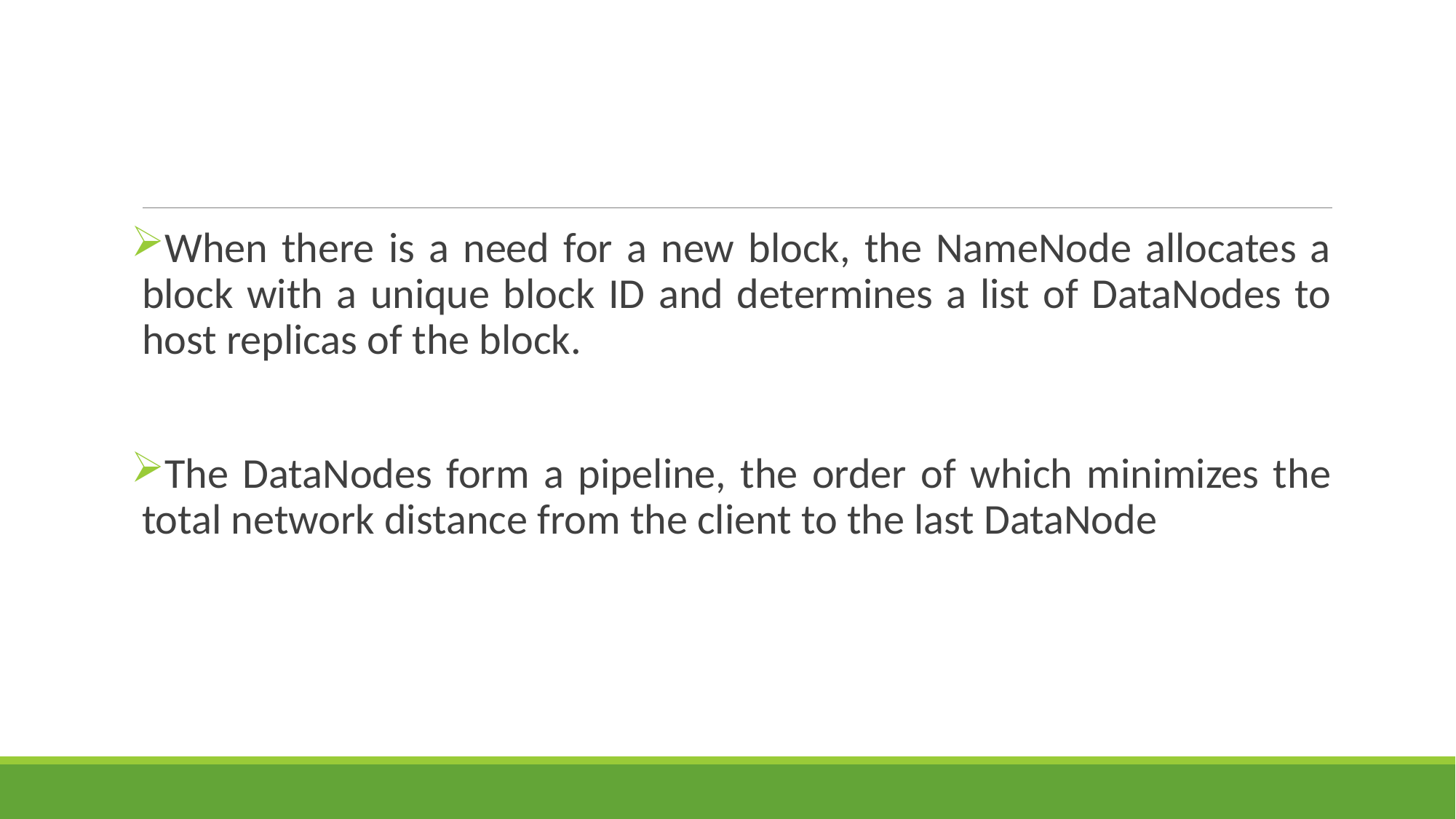

#
When there is a need for a new block, the NameNode allocates a block with a unique block ID and determines a list of DataNodes to host replicas of the block.

The DataNodes form a pipeline, the order of which minimizes the total network distance from the client to the last DataNode